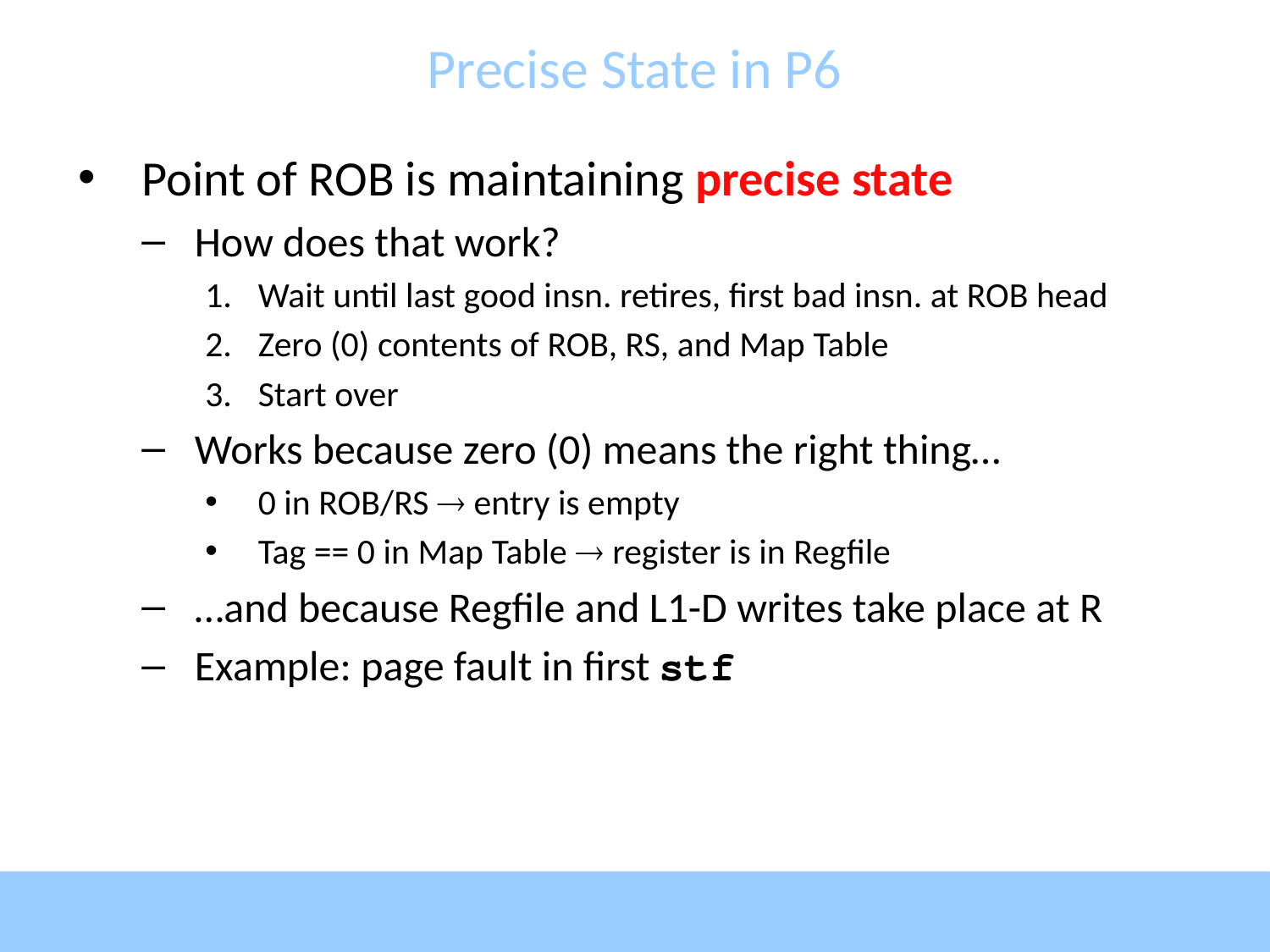

# Precise State in P6
Point of ROB is maintaining precise state
How does that work?
Wait until last good insn. retires, first bad insn. at ROB head
Zero (0) contents of ROB, RS, and Map Table
Start over
Works because zero (0) means the right thing…
0 in ROB/RS → entry is empty
Tag == 0 in Map Table → register is in Regfile
…and because Regfile and L1-D writes take place at R
Example: page fault in first stf